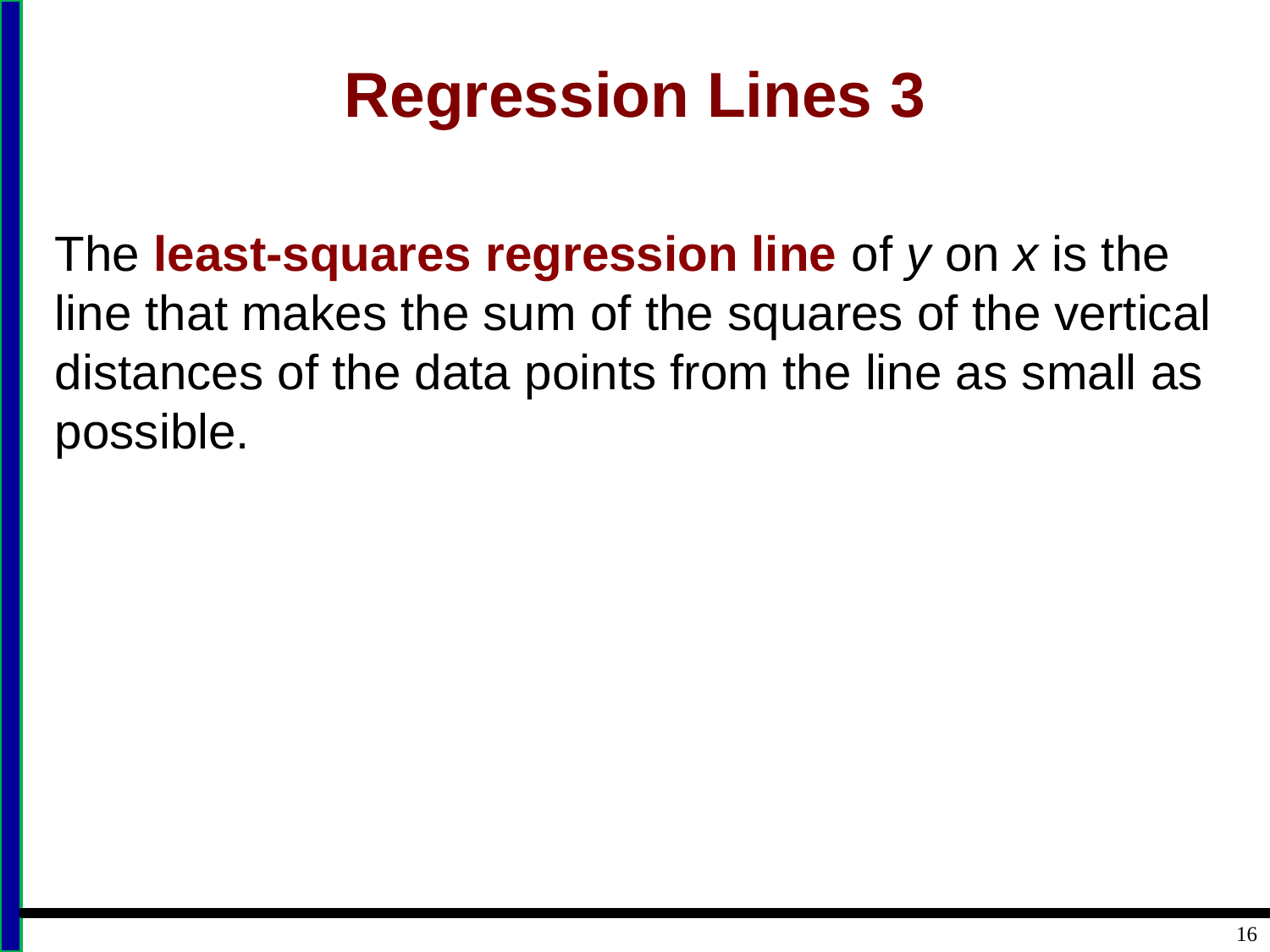

# Regression Lines 3
The least-squares regression line of y on x is the line that makes the sum of the squares of the vertical distances of the data points from the line as small as possible.